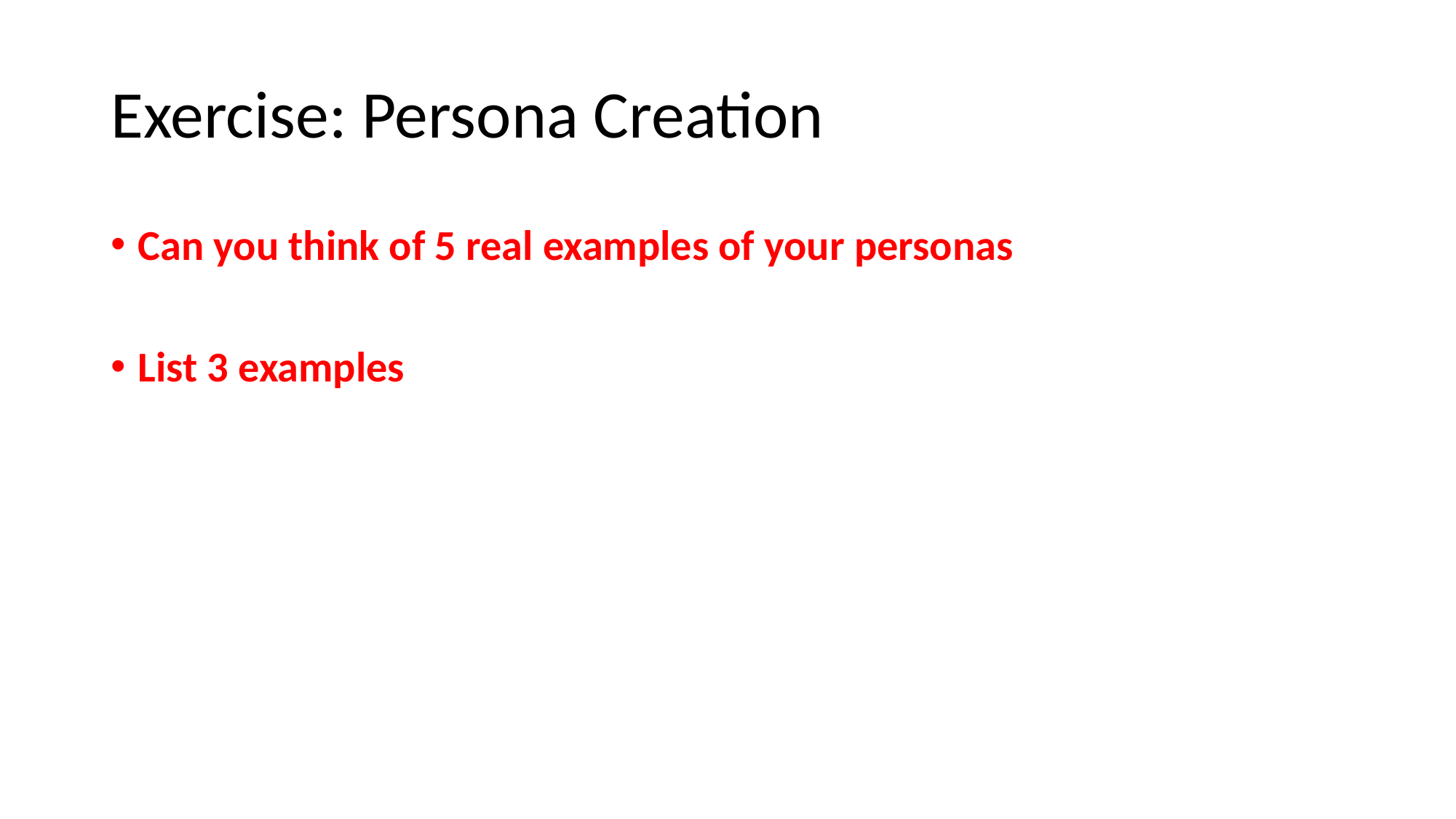

# Exercise: Persona Creation
Can you think of 5 real examples of your personas

List 3 examples